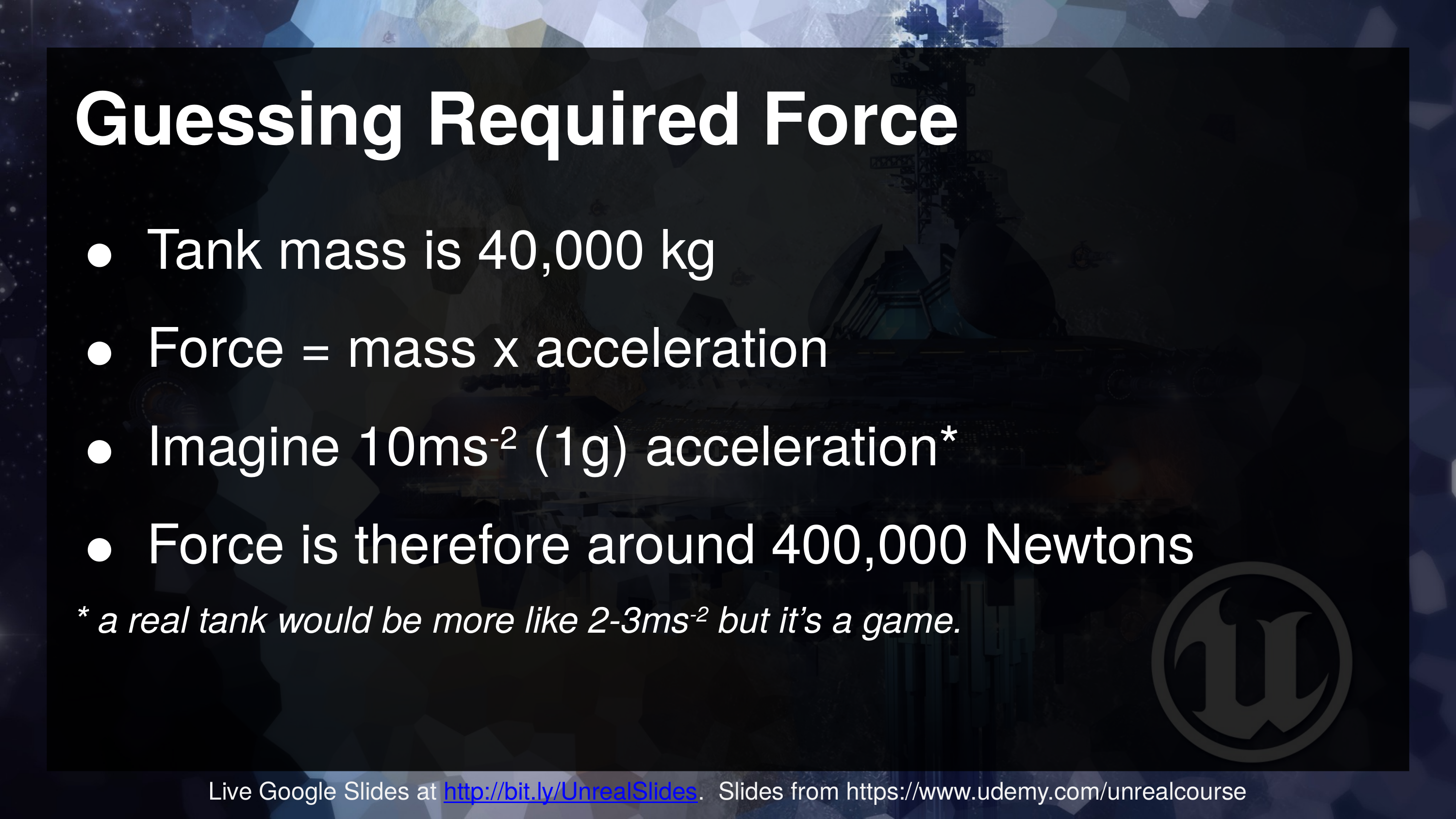

# Guessing Required Force
Tank mass is 40,000 kg
Force = mass x acceleration
Imagine 10ms-2 (1g) acceleration*
Force is therefore around 400,000 Newtons
* a real tank would be more like 2-3ms-2 but it’s a game.